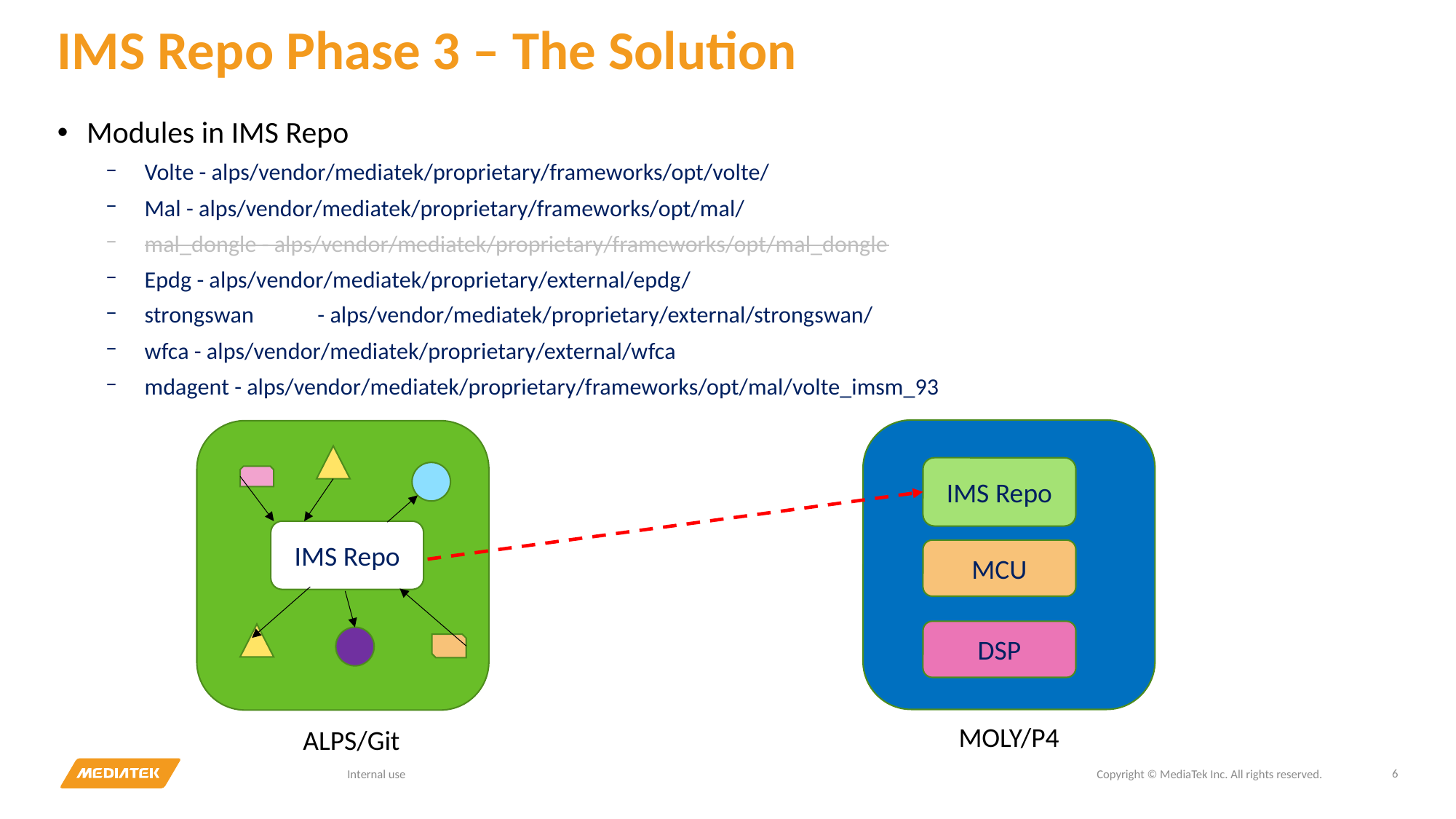

# IMS Repo Phase 3 – The Solution
Modules in IMS Repo
Volte - alps/vendor/mediatek/proprietary/frameworks/opt/volte/
Mal - alps/vendor/mediatek/proprietary/frameworks/opt/mal/
mal_dongle - alps/vendor/mediatek/proprietary/frameworks/opt/mal_dongle
Epdg - alps/vendor/mediatek/proprietary/external/epdg/
strongswan	 - alps/vendor/mediatek/proprietary/external/strongswan/
wfca - alps/vendor/mediatek/proprietary/external/wfca
mdagent - alps/vendor/mediatek/proprietary/frameworks/opt/mal/volte_imsm_93

IMS Repo

IMS Repo
MCU
DSP

MOLY/P4
ALPS/Git
6
Internal use
Copyright © MediaTek Inc. All rights reserved.